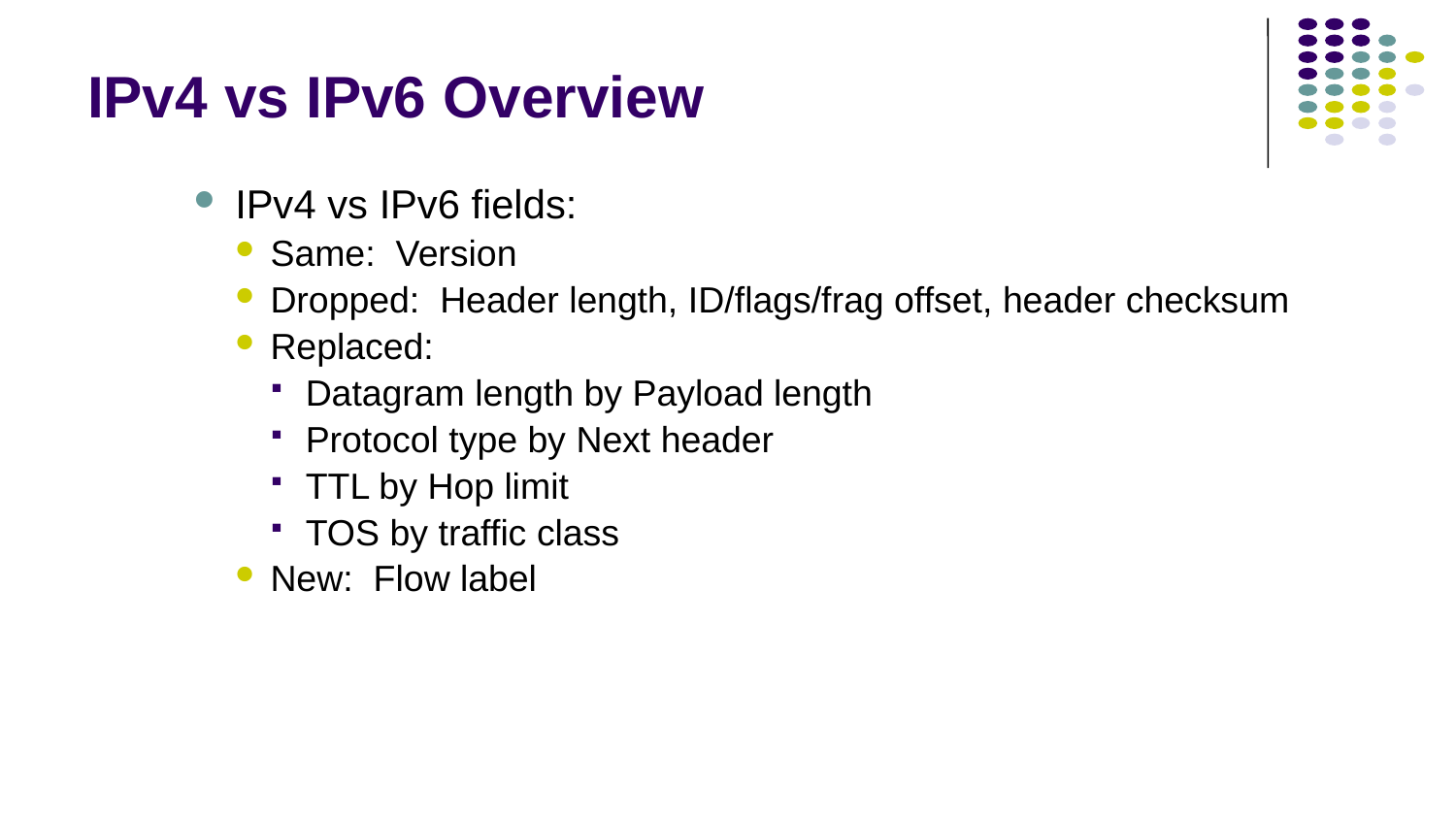

# IPv4 vs IPv6 Overview
IPv4 vs IPv6 fields:
Same:  Version
Dropped:  Header length, ID/flags/frag offset, header checksum
Replaced:
Datagram length by Payload length
Protocol type by Next header
TTL by Hop limit
TOS by traffic class
New:  Flow label